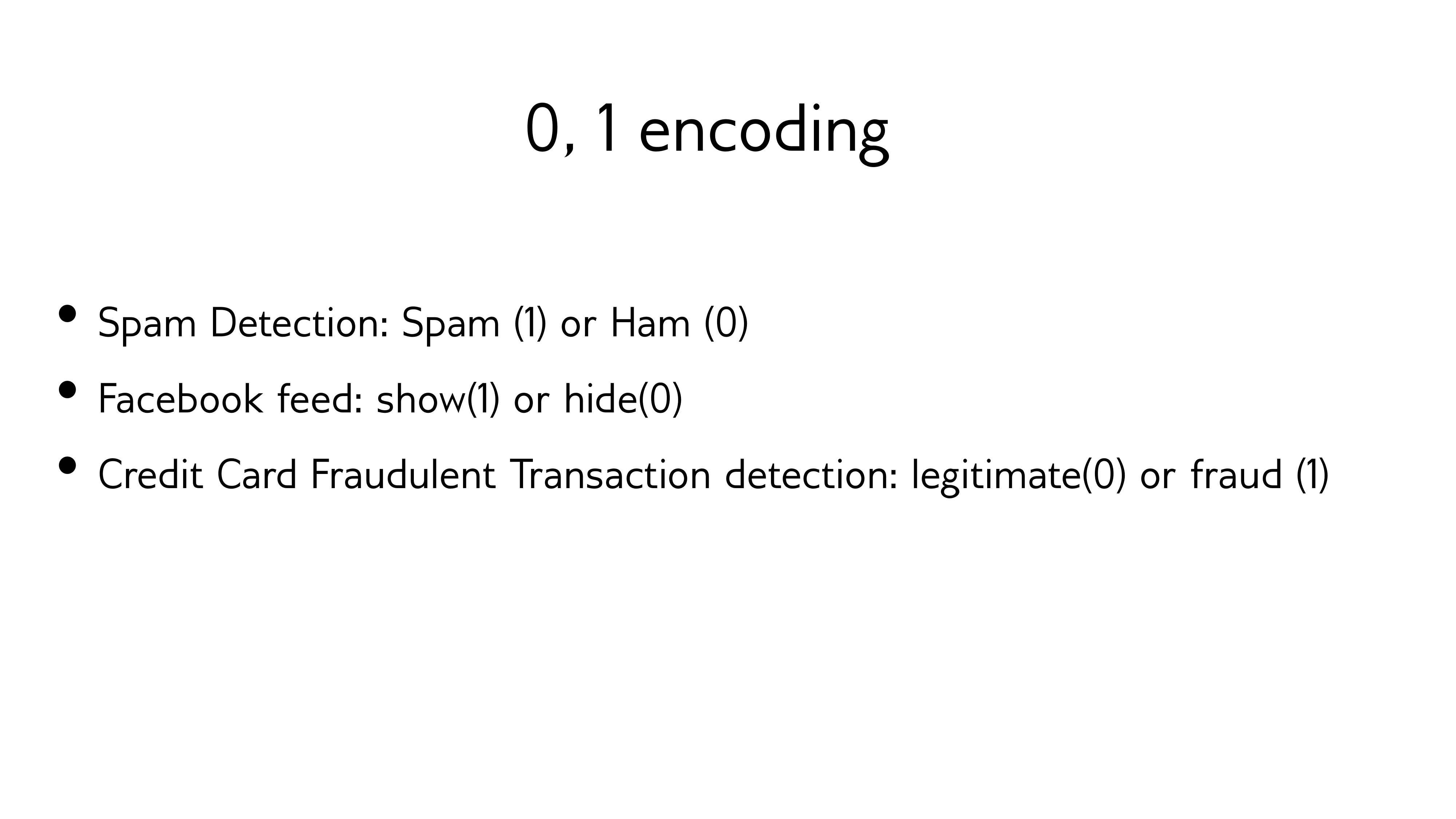

# 0, 1 encoding
Spam Detection: Spam (1) or Ham (0)
Facebook feed: show(1) or hide(0)
Credit Card Fraudulent Transaction detection: legitimate(0) or fraud (1)